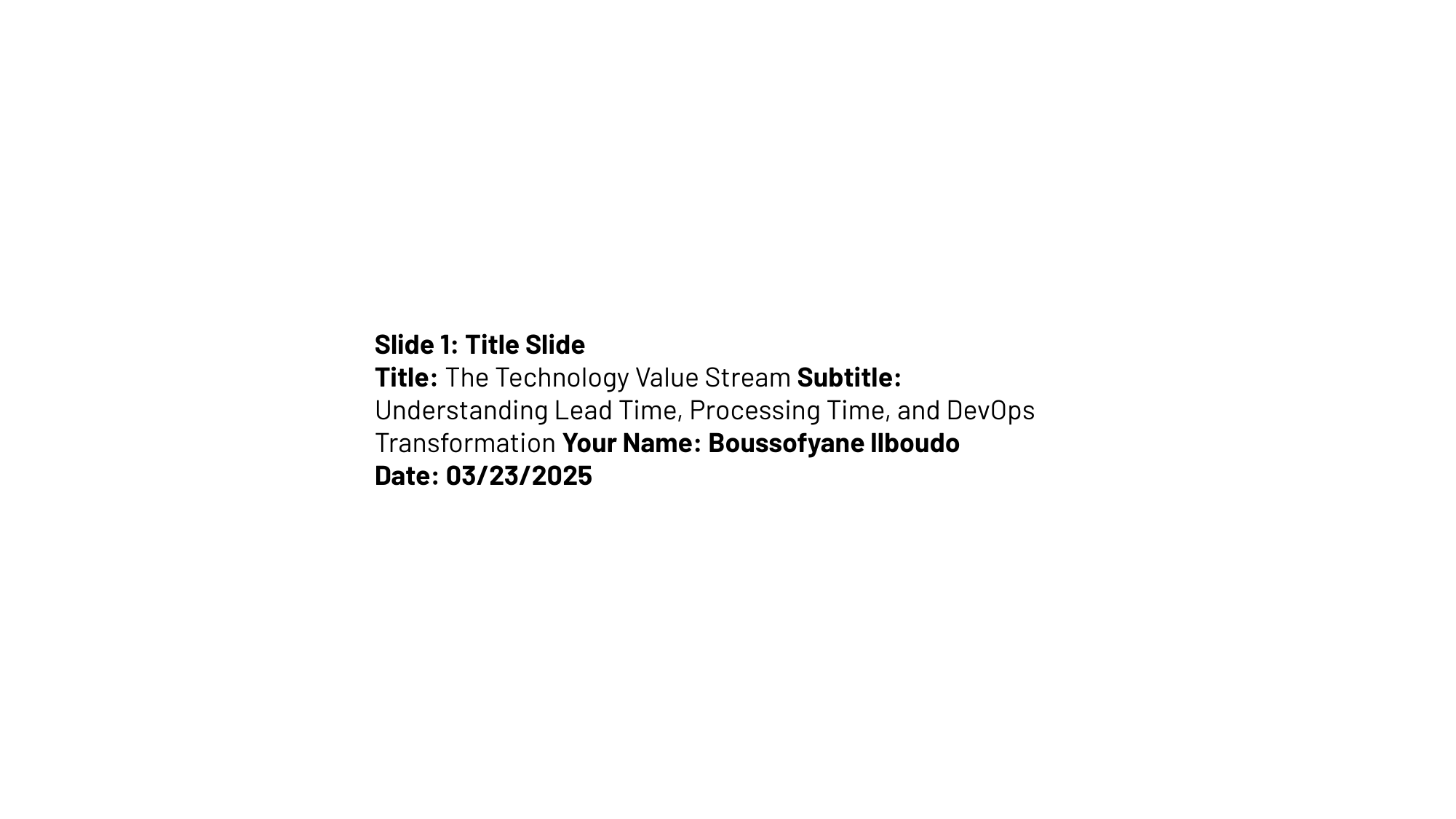

Slide 1: Title Slide
Title: The Technology Value Stream Subtitle: Understanding Lead Time, Processing Time, and DevOps Transformation Your Name: Boussofyane Ilboudo
Date: 03/23/2025